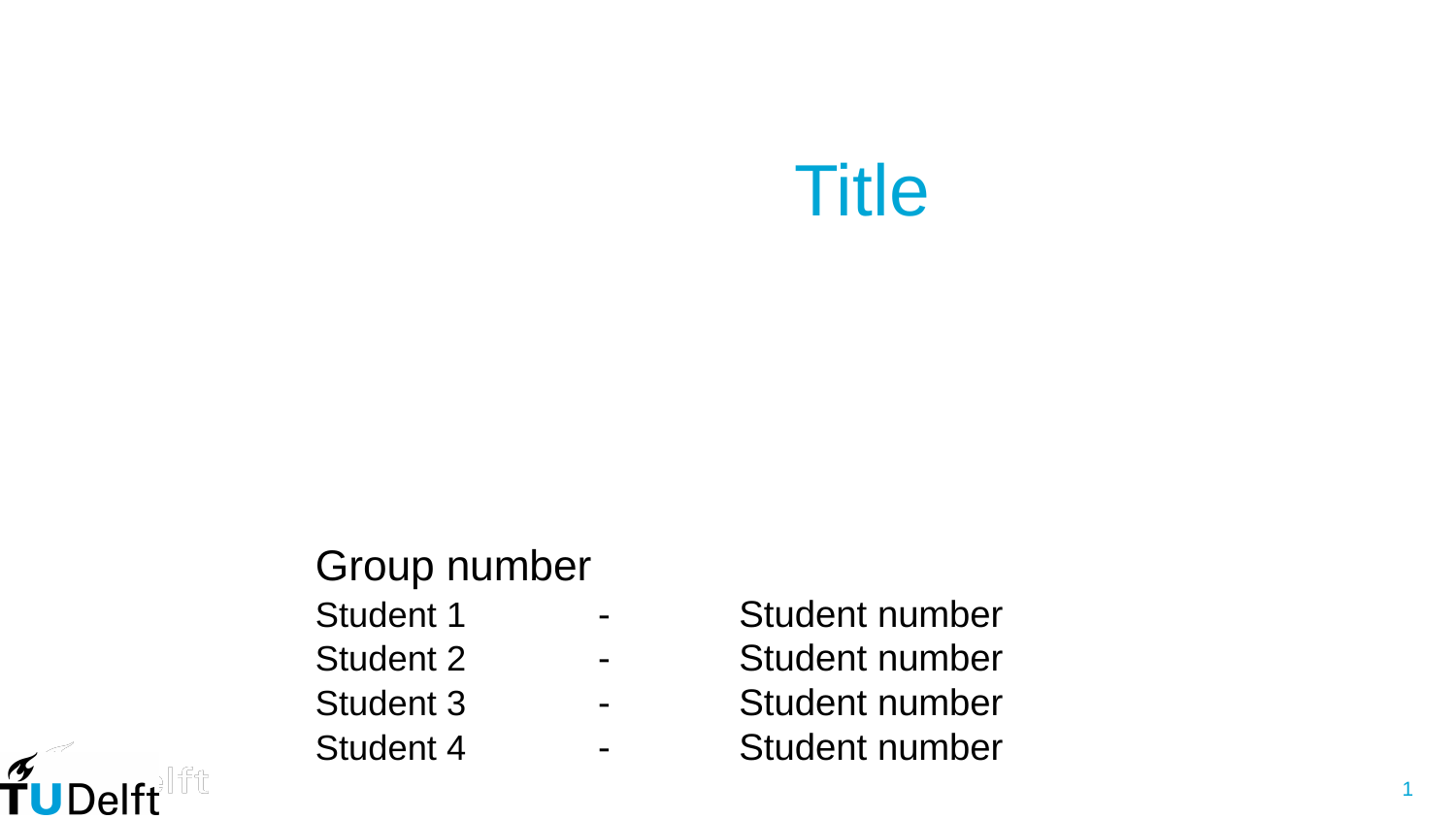

# Title

Group number
Student 1	- 	Student number
Student 2	- 	Student number
Student 3	-	Student number
Student 4	- 	Student number